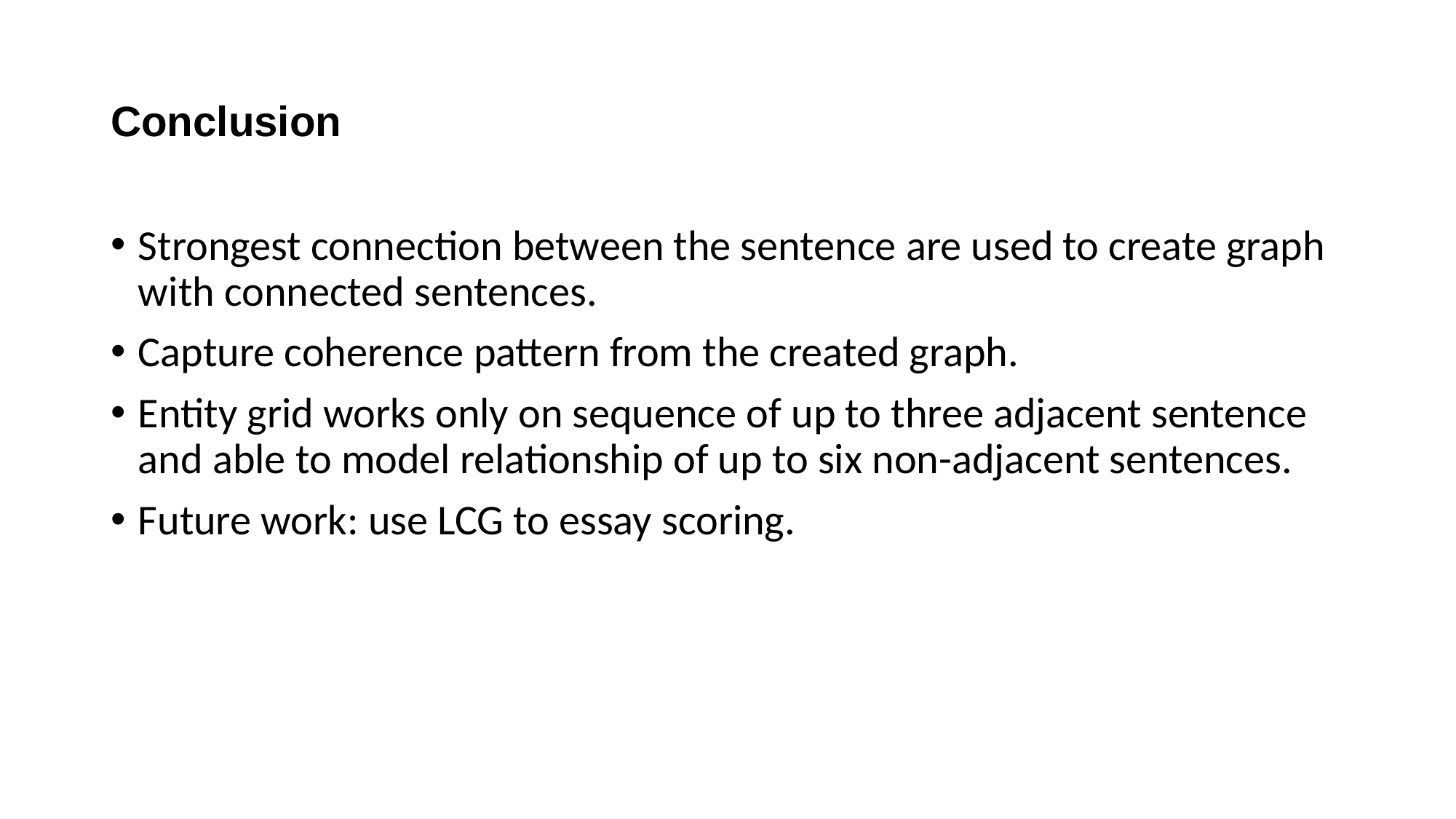

# Conclusion
Strongest connection between the sentence are used to create graph with connected sentences.
Capture coherence pattern from the created graph.
Entity grid works only on sequence of up to three adjacent sentence and able to model relationship of up to six non-adjacent sentences.
Future work: use LCG to essay scoring.